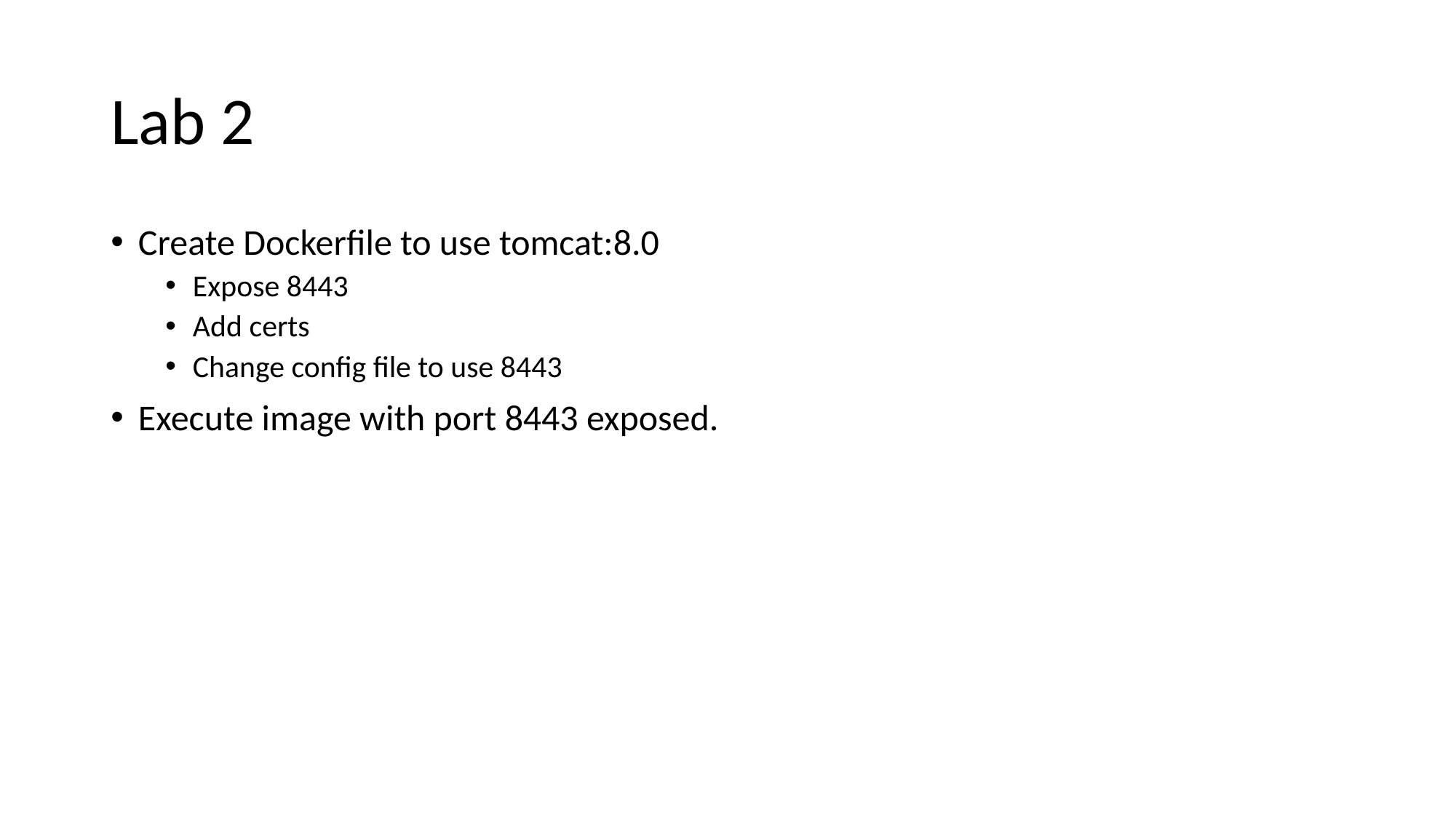

# Lab 2
Create Dockerfile to use tomcat:8.0
Expose 8443
Add certs
Change config file to use 8443
Execute image with port 8443 exposed.